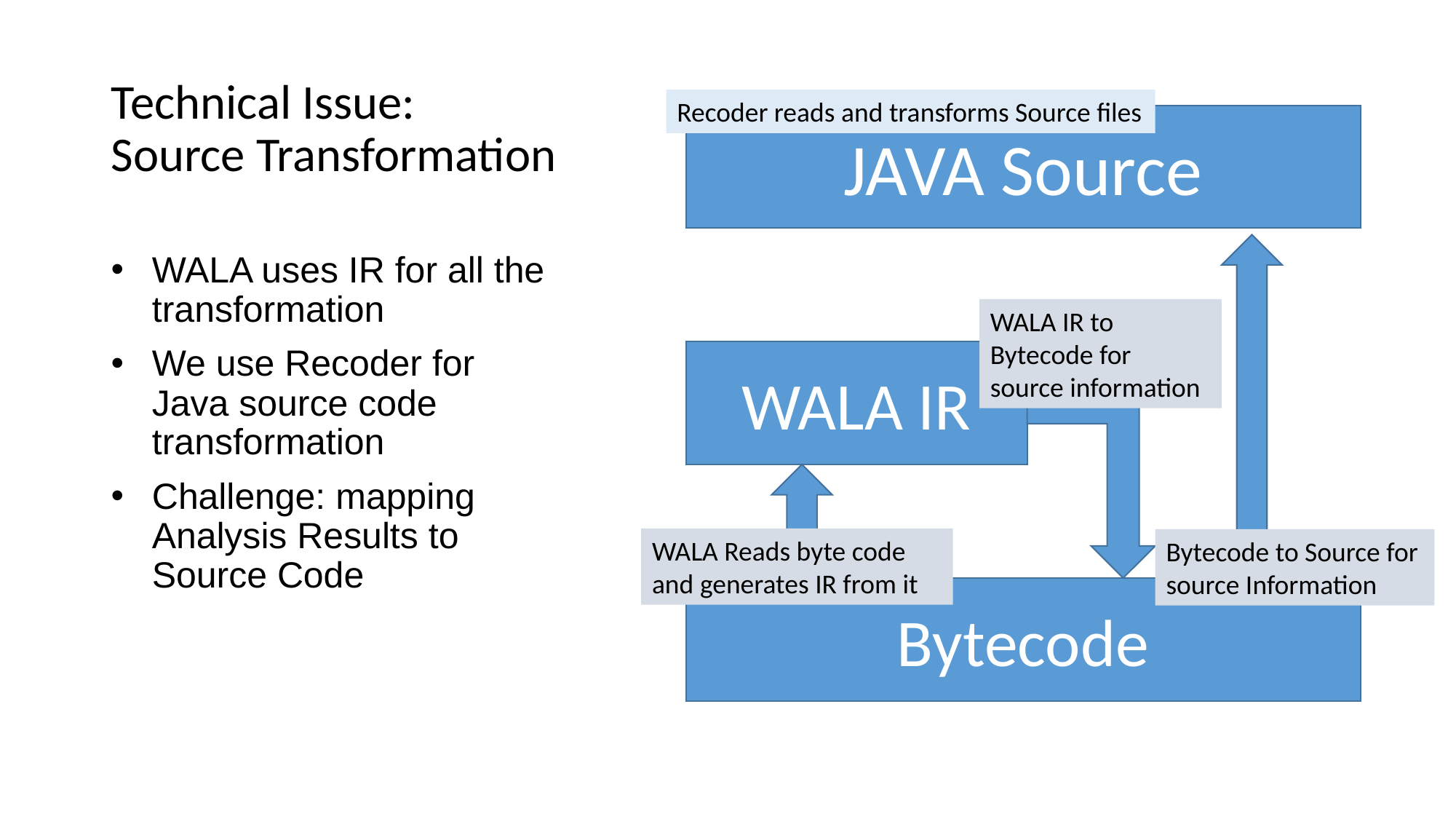

# Technical Issue: Source Transformation
Recoder reads and transforms Source files
JAVA Source

WALA uses IR for all the transformation
We use Recoder for Java source code transformation
Challenge: mapping Analysis Results to Source Code
WALA IR to Bytecode for source information
WALA IR

WALA Reads byte code and generates IR from it
Bytecode to Source for source Information
Bytecode